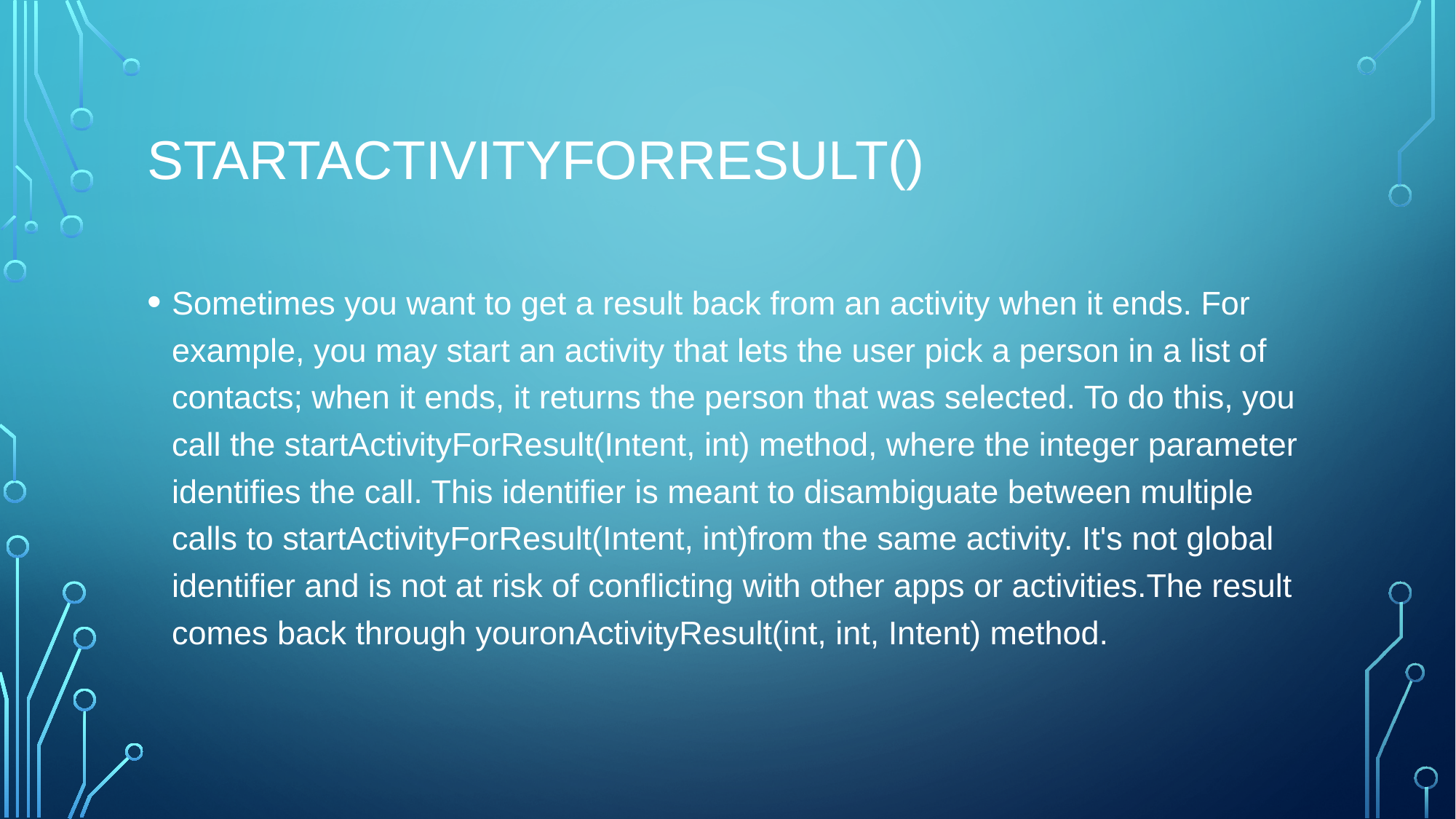

# startActivityForResult()
Sometimes you want to get a result back from an activity when it ends. For example, you may start an activity that lets the user pick a person in a list of contacts; when it ends, it returns the person that was selected. To do this, you call the startActivityForResult(Intent, int) method, where the integer parameter identifies the call. This identifier is meant to disambiguate between multiple calls to startActivityForResult(Intent, int)from the same activity. It's not global identifier and is not at risk of conflicting with other apps or activities.The result comes back through youronActivityResult(int, int, Intent) method.